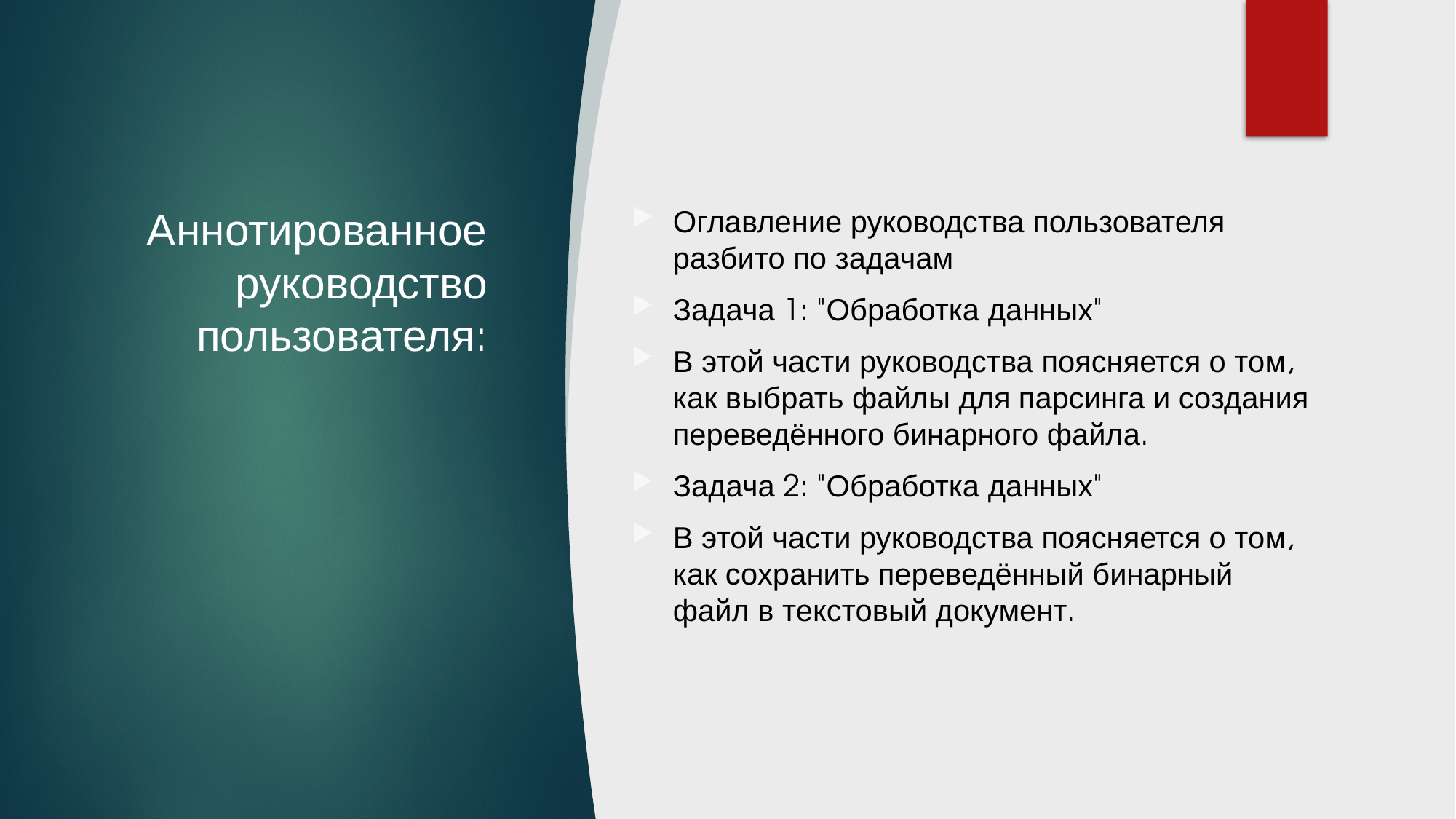

# Аннотированное руководство пользователя:
Оглавление руководства пользователя разбито по задачам
Задача 1: "Обработка данных"
В этой части руководства поясняется о том, как выбрать файлы для парсинга и создания переведённого бинарного файла.
Задача 2: "Обработка данных"
В этой части руководства поясняется о том, как сохранить переведённый бинарный файл в текстовый документ.